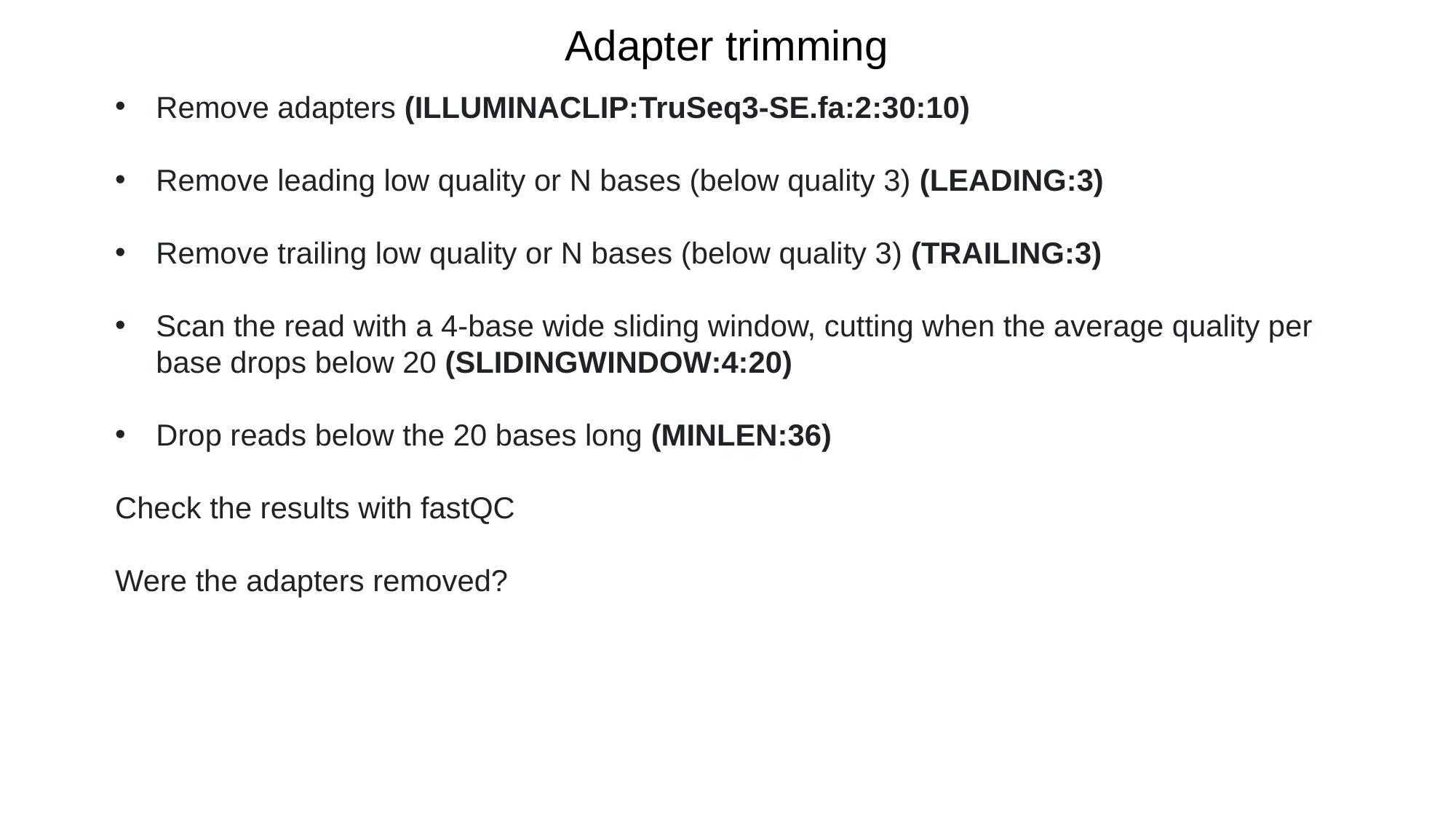

Adapter trimming
Remove adapters (ILLUMINACLIP:TruSeq3-SE.fa:2:30:10)

Remove leading low quality or N bases (below quality 3) (LEADING:3)

Remove trailing low quality or N bases (below quality 3) (TRAILING:3)

Scan the read with a 4-base wide sliding window, cutting when the average quality per base drops below 20 (SLIDINGWINDOW:4:20)

Drop reads below the 20 bases long (MINLEN:36)

Check the results with fastQC

Were the adapters removed?